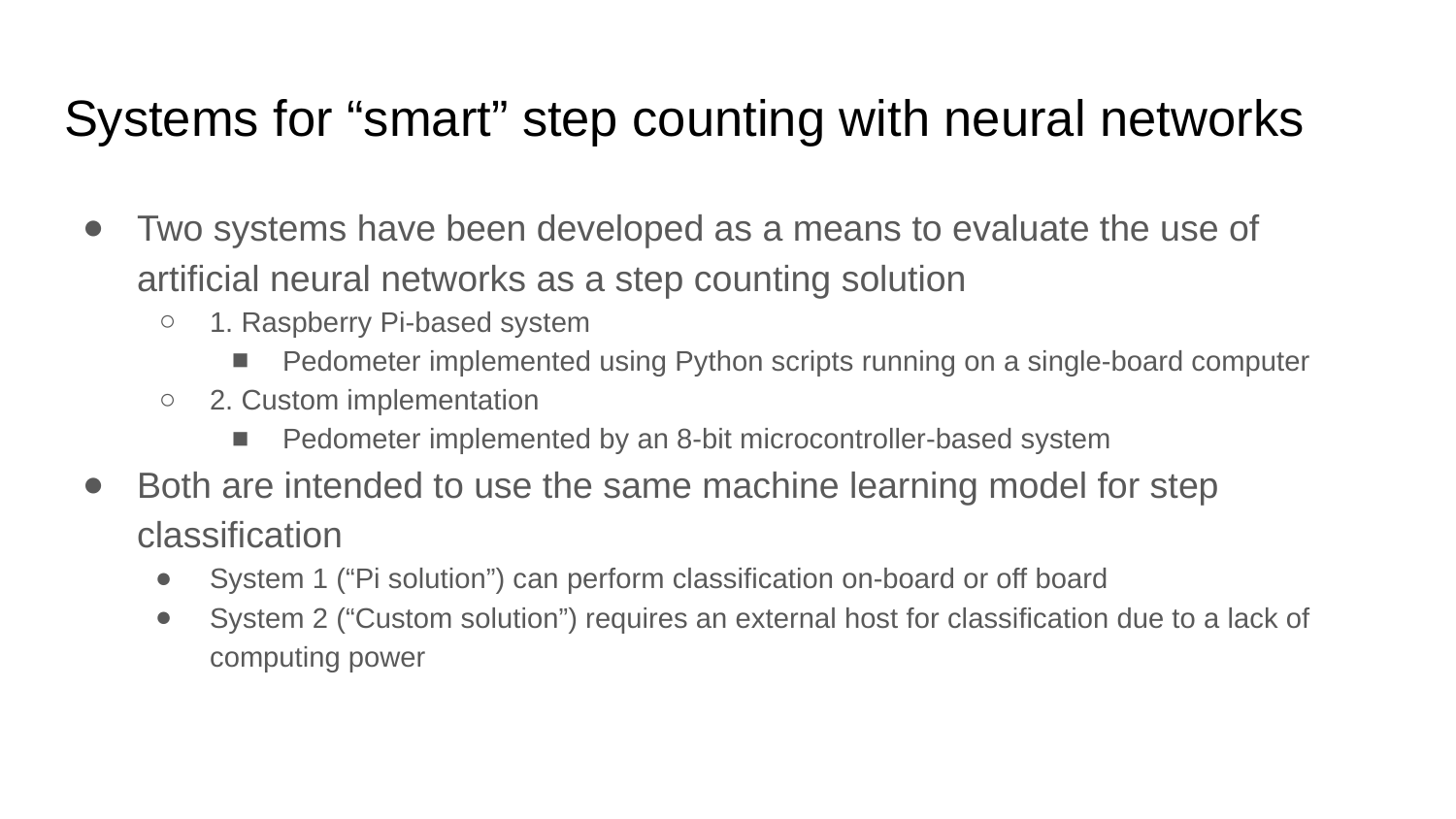

# Systems for “smart” step counting with neural networks
Two systems have been developed as a means to evaluate the use of artificial neural networks as a step counting solution
1. Raspberry Pi-based system
Pedometer implemented using Python scripts running on a single-board computer
2. Custom implementation
Pedometer implemented by an 8-bit microcontroller-based system
Both are intended to use the same machine learning model for step classification
System 1 (“Pi solution”) can perform classification on-board or off board
System 2 (“Custom solution”) requires an external host for classification due to a lack of computing power